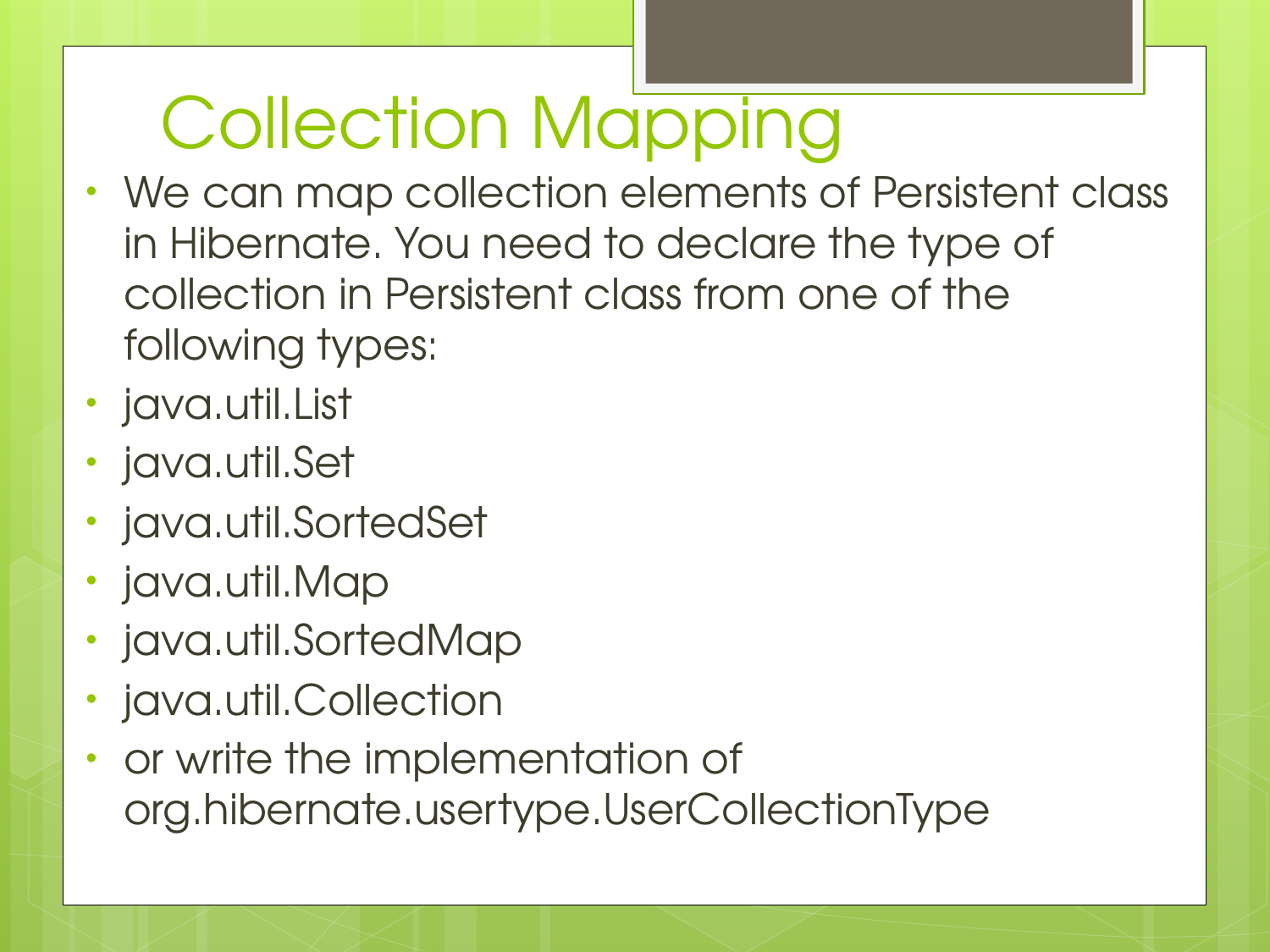

# Collection Mapping
We can map collection elements of Persistent class in Hibernate. You need to declare the type of collection in Persistent class from one of the following types:
java.util.List
java.util.Set
java.util.SortedSet
java.util.Map
java.util.SortedMap
java.util.Collection
or write the implementation of org.hibernate.usertype.UserCollectionType